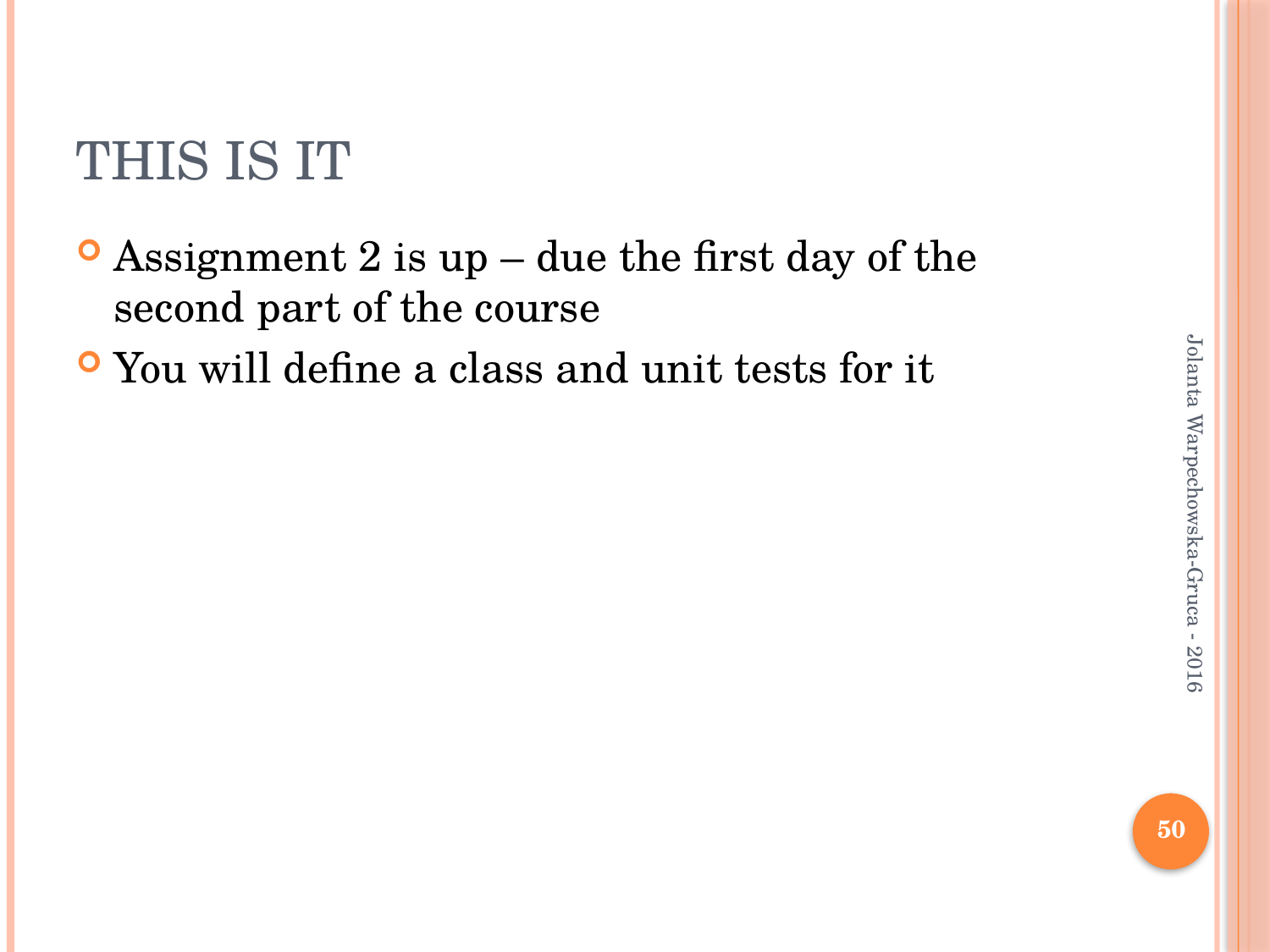

# This Is It
Assignment 2 is up – due the first day of the second part of the course
You will define a class and unit tests for it
Jolanta Warpechowska-Gruca - 2016
50